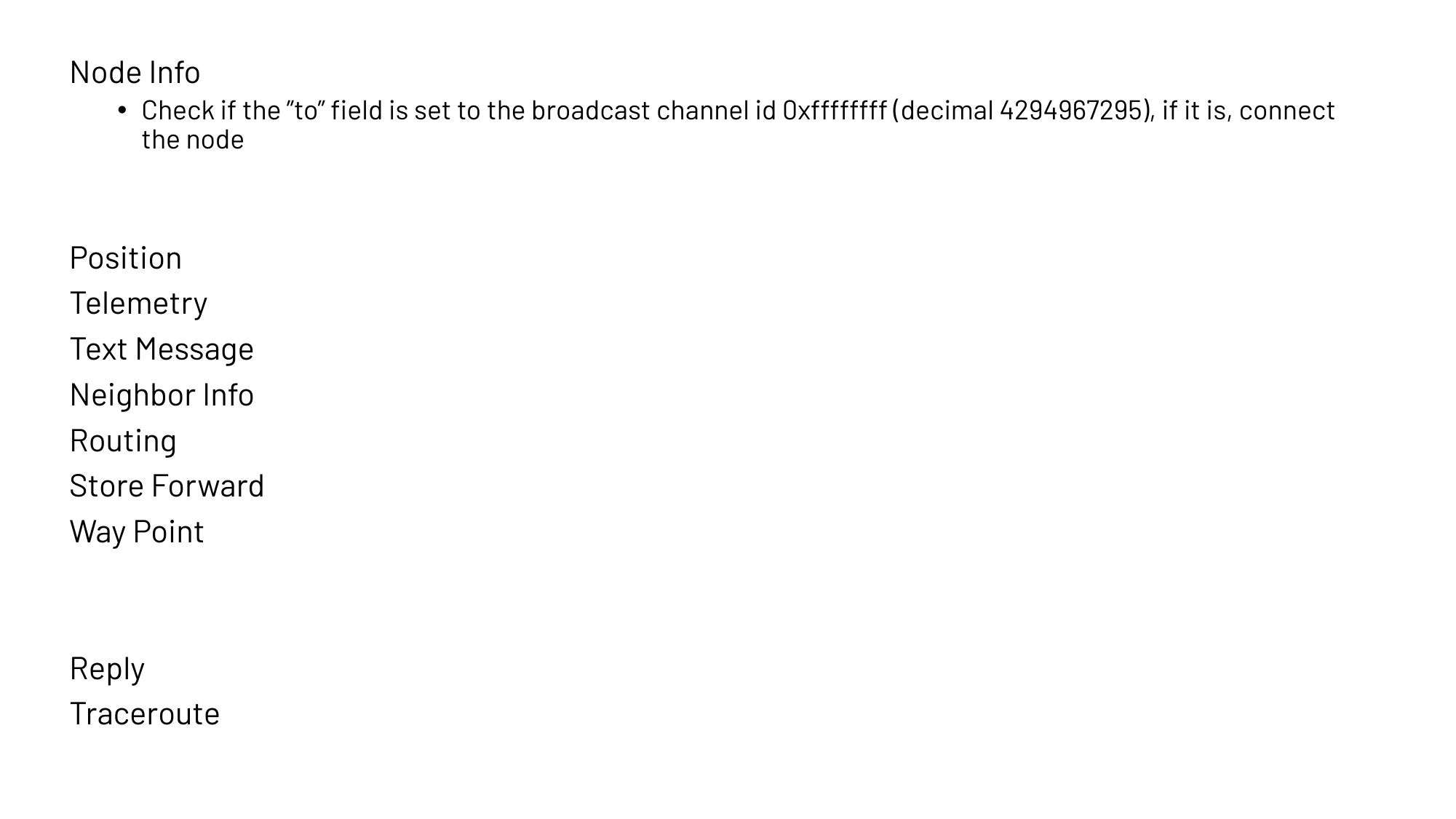

Node Info
Check if the ”to” field is set to the broadcast channel id 0xffffffff (decimal 4294967295), if it is, connect the node

Position
Telemetry
Text Message
Neighbor Info
Routing
Store Forward
Way Point

Reply
Traceroute